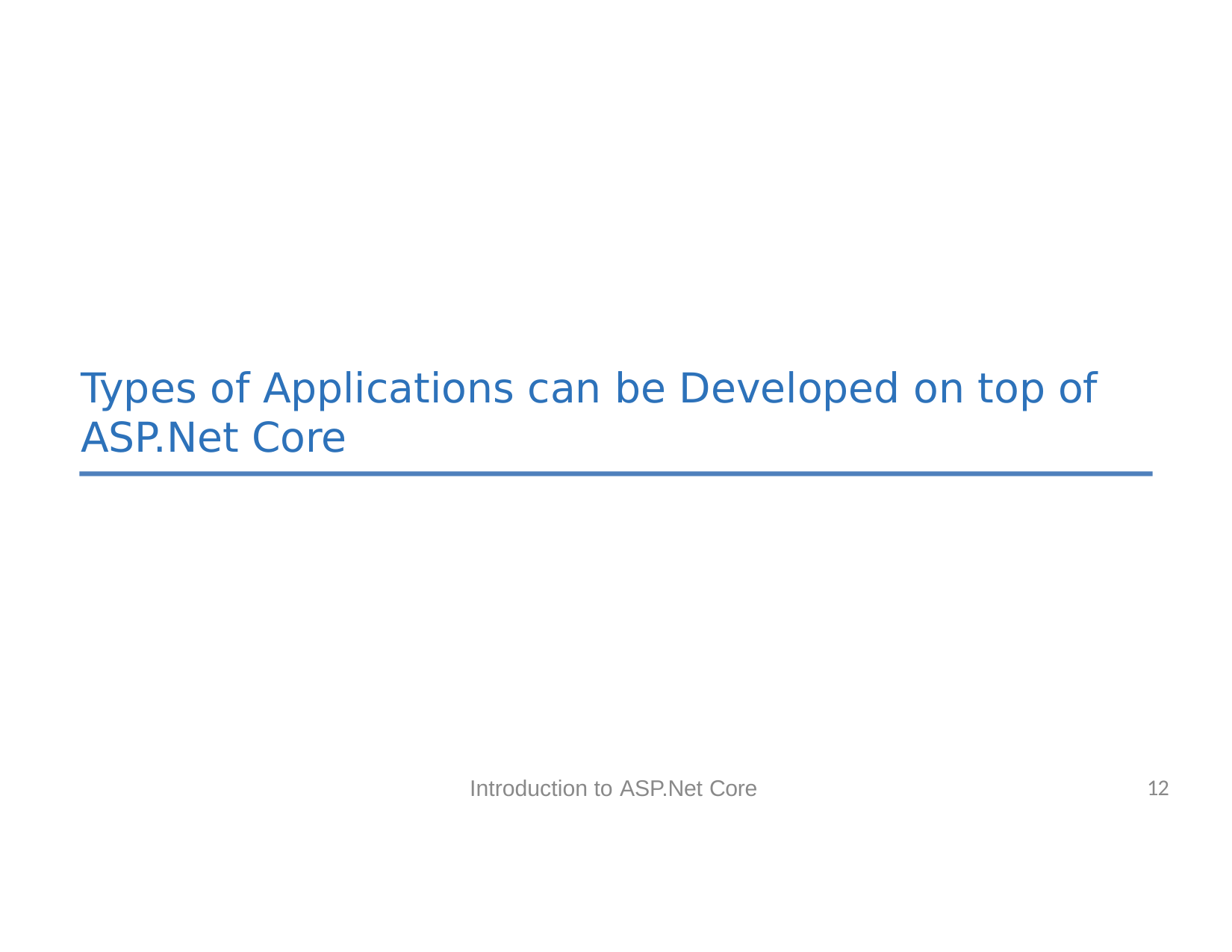

# Types of Applications can be Developed on top of ASP.Net Core
Introduction to ASP.Net Core
12